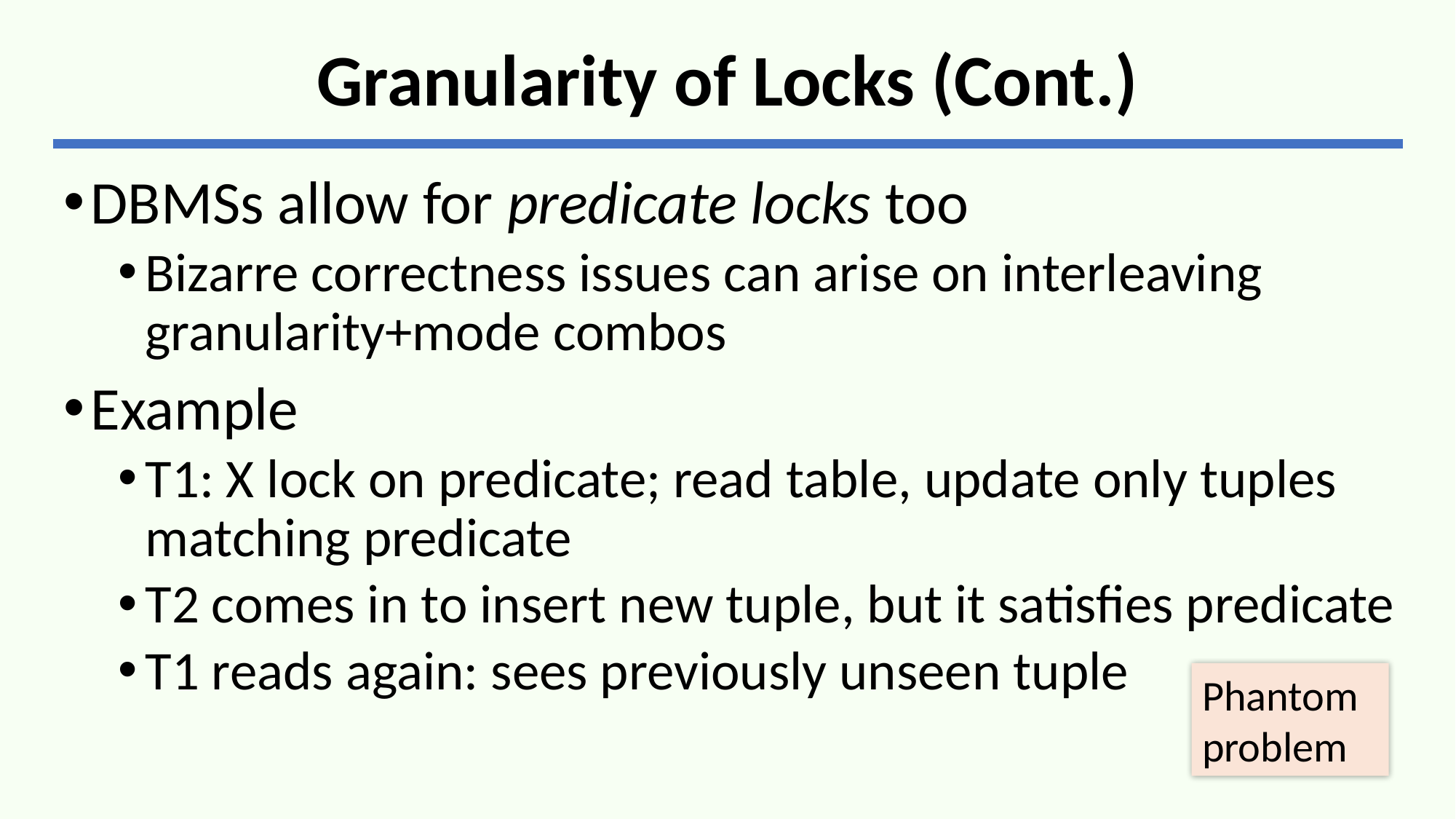

# Granularity of Locks (Cont.)
DBMSs allow for predicate locks too
Bizarre correctness issues can arise on interleaving granularity+mode combos
Example
T1: X lock on predicate; read table, update only tuples matching predicate
T2 comes in to insert new tuple, but it satisfies predicate
T1 reads again: sees previously unseen tuple
Phantom problem